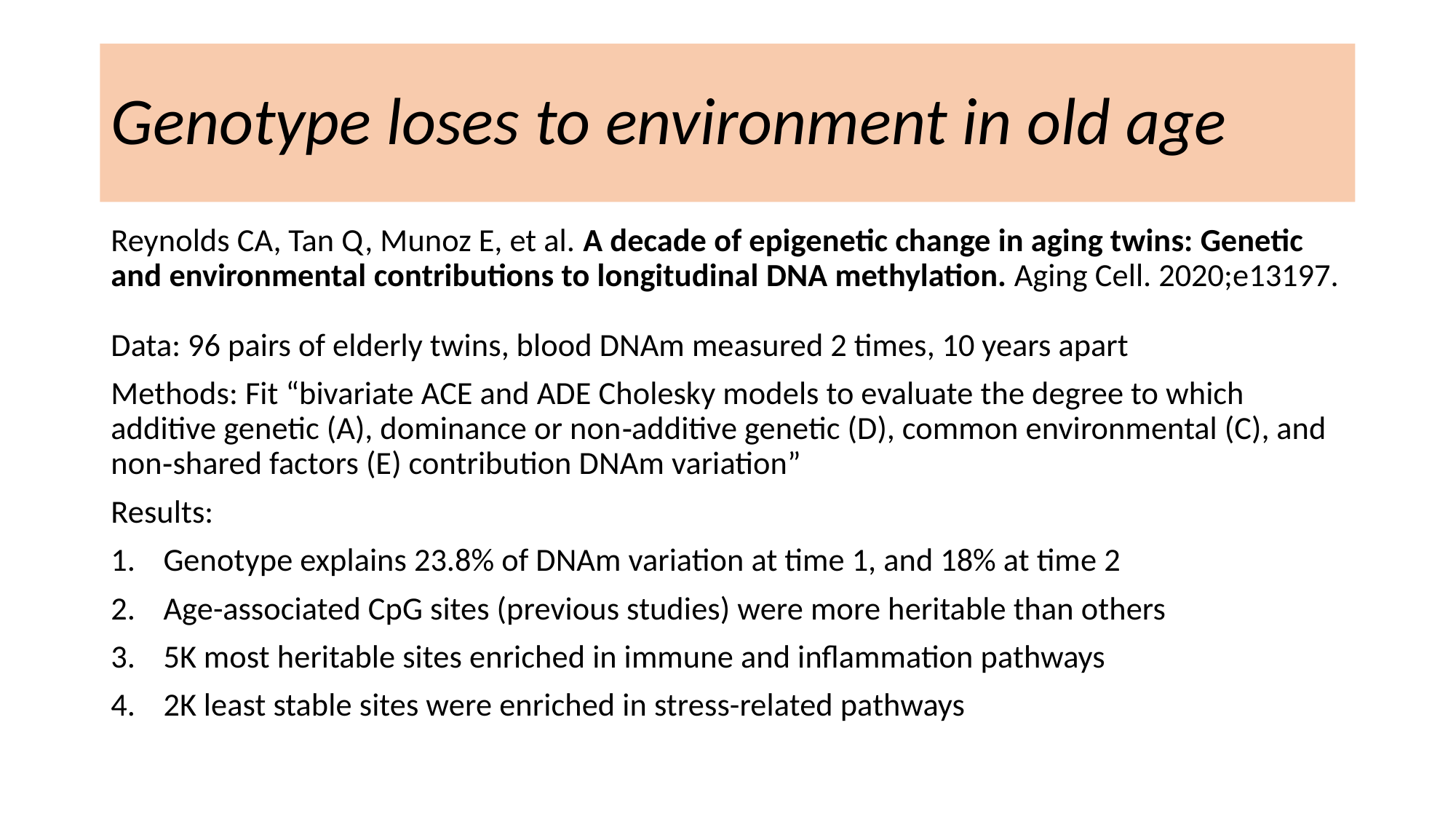

# Genotype loses to environment in old age
Reynolds CA, Tan Q, Munoz E, et al. A decade of epigenetic change in aging twins: Genetic and environmental contributions to longitudinal DNA methylation. Aging Cell. 2020;e13197.
Data: 96 pairs of elderly twins, blood DNAm measured 2 times, 10 years apart
Methods: Fit “bivariate ACE and ADE Cholesky models to evaluate the degree to which additive genetic (A), dominance or non‐additive genetic (D), common environmental (C), and non‐shared factors (E) contribution DNAm variation”
Results:
Genotype explains 23.8% of DNAm variation at time 1, and 18% at time 2
Age-associated CpG sites (previous studies) were more heritable than others
5K most heritable sites enriched in immune and inflammation pathways
2K least stable sites were enriched in stress-related pathways